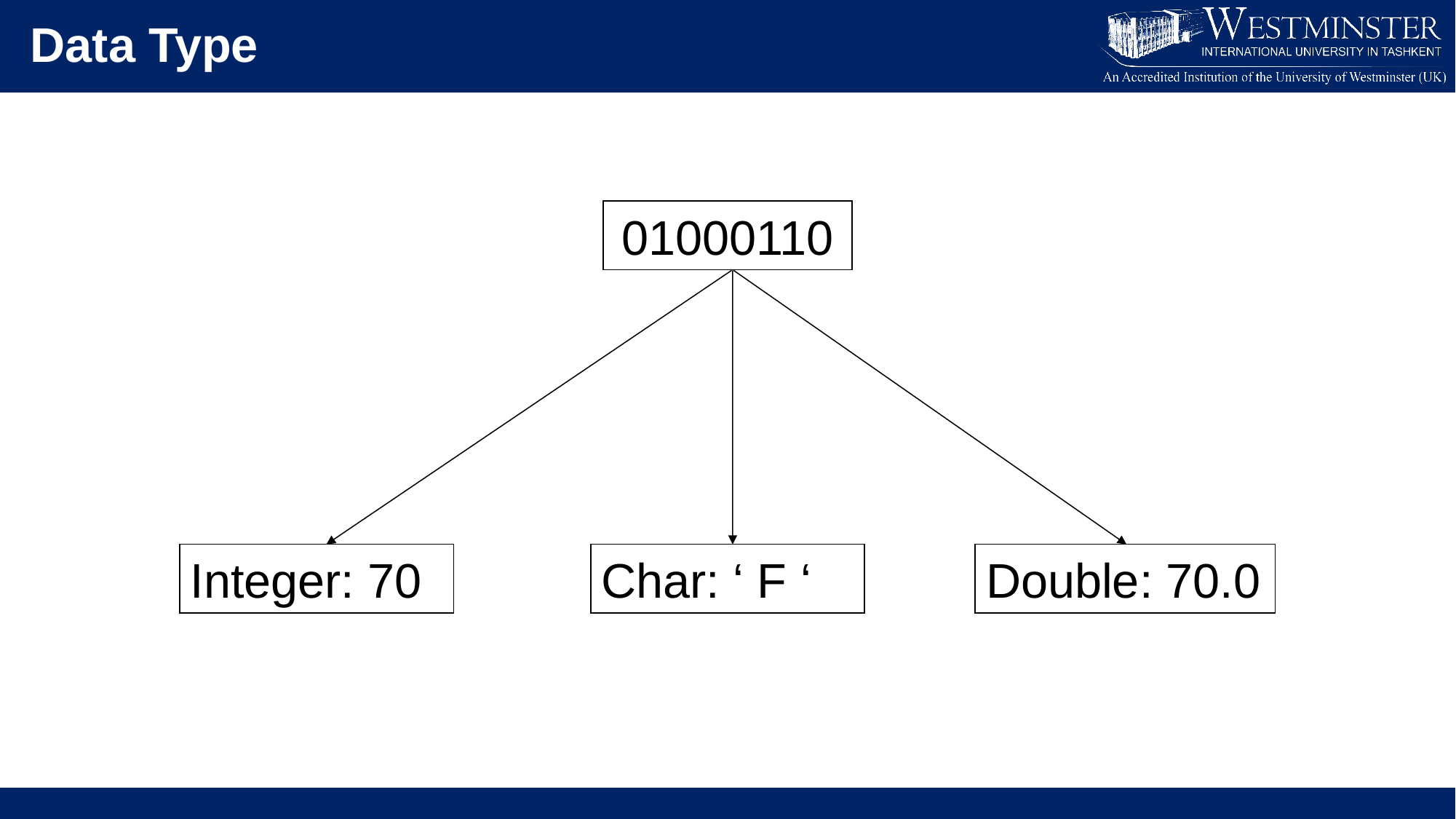

Data Type
01000110

Integer: 70

Char: ‘ F ‘

Double: 70.0